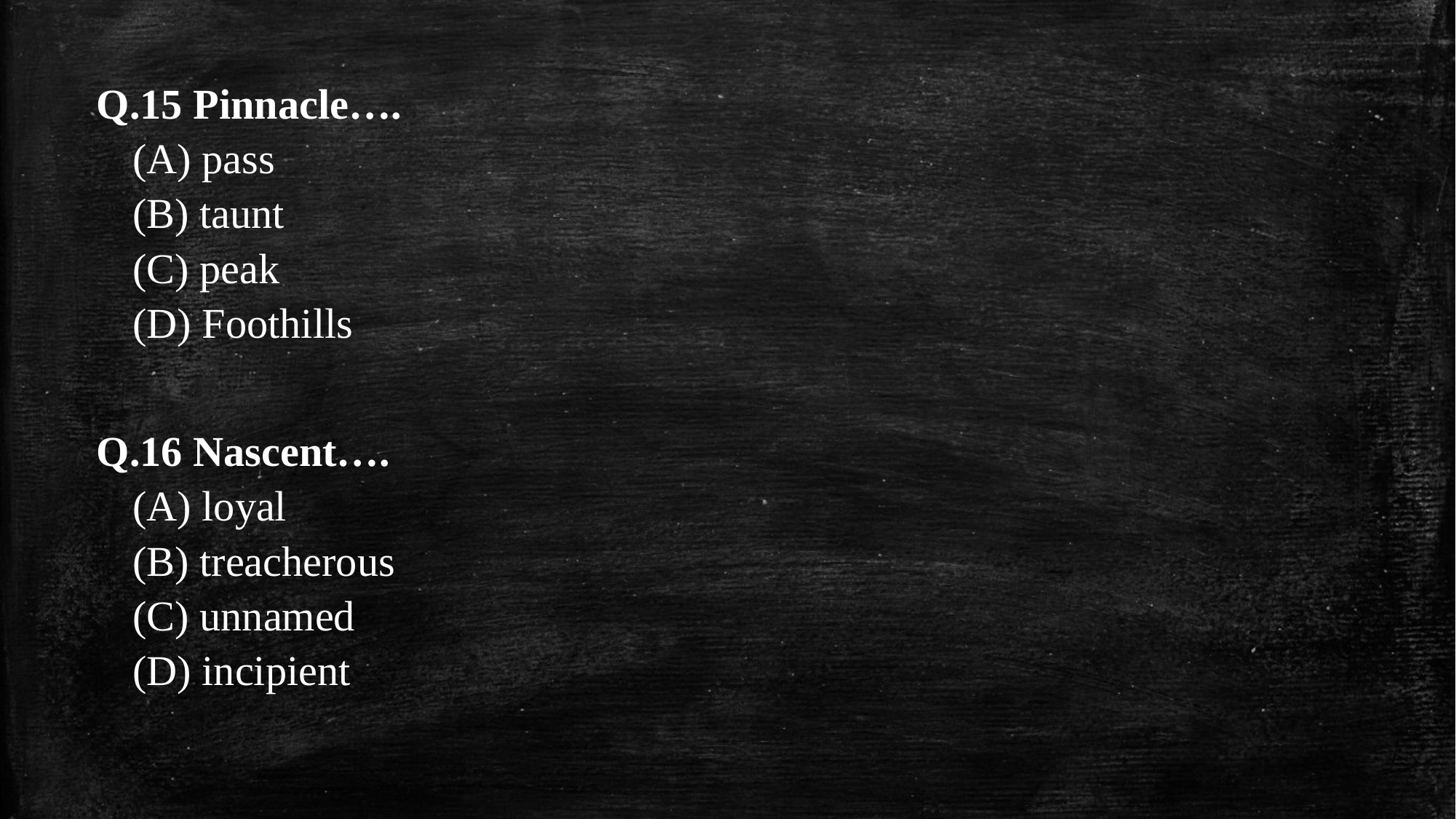

Q.15 Pinnacle….
(A) pass
(B) taunt
(C) peak
(D) Foothills

Q.16 Nascent….
(A) loyal
(B) treacherous
(C) unnamed
(D) incipient